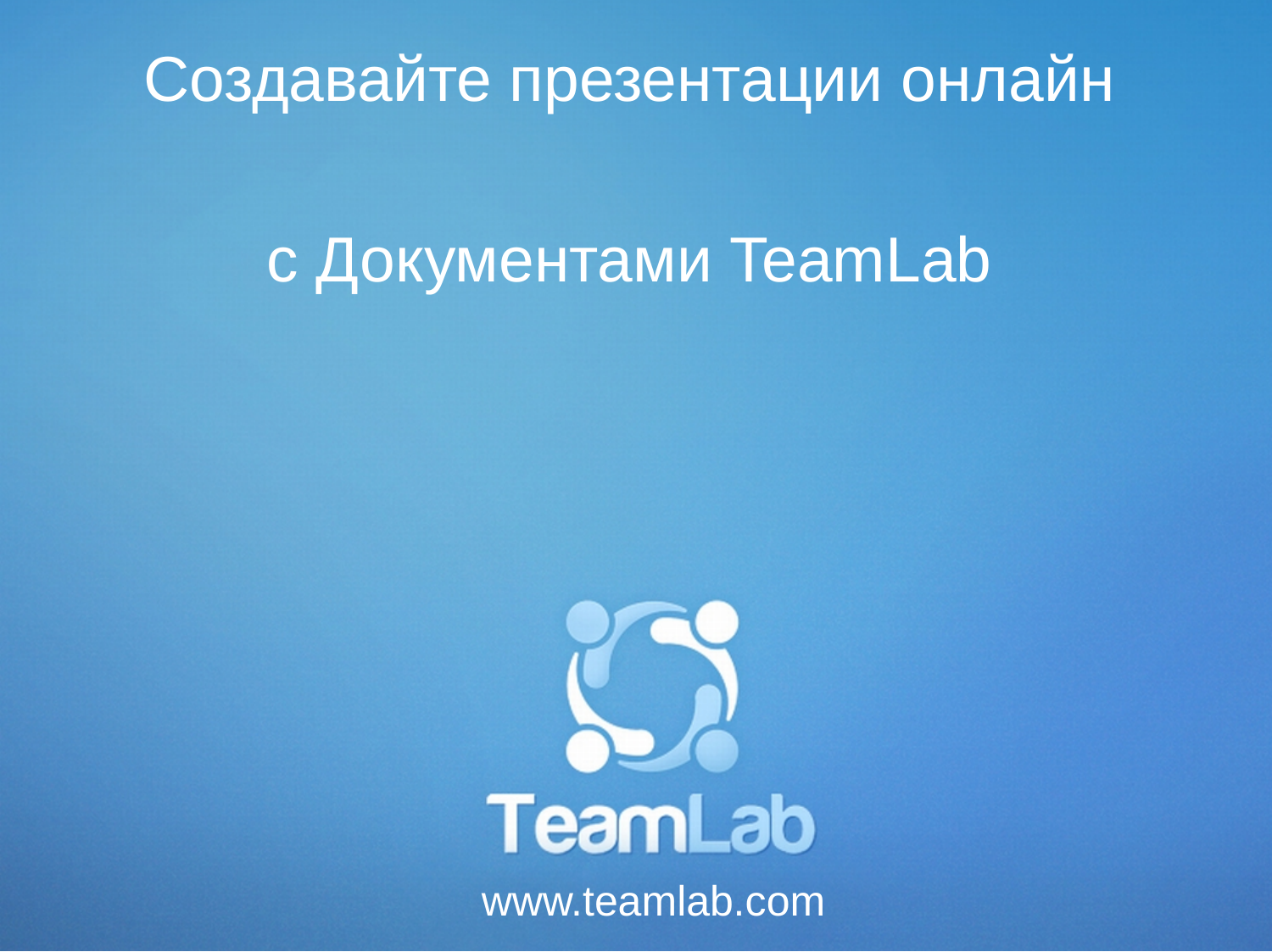

# Создавайте презентации онлайн
с Документами TeamLab
www.teamlab.com